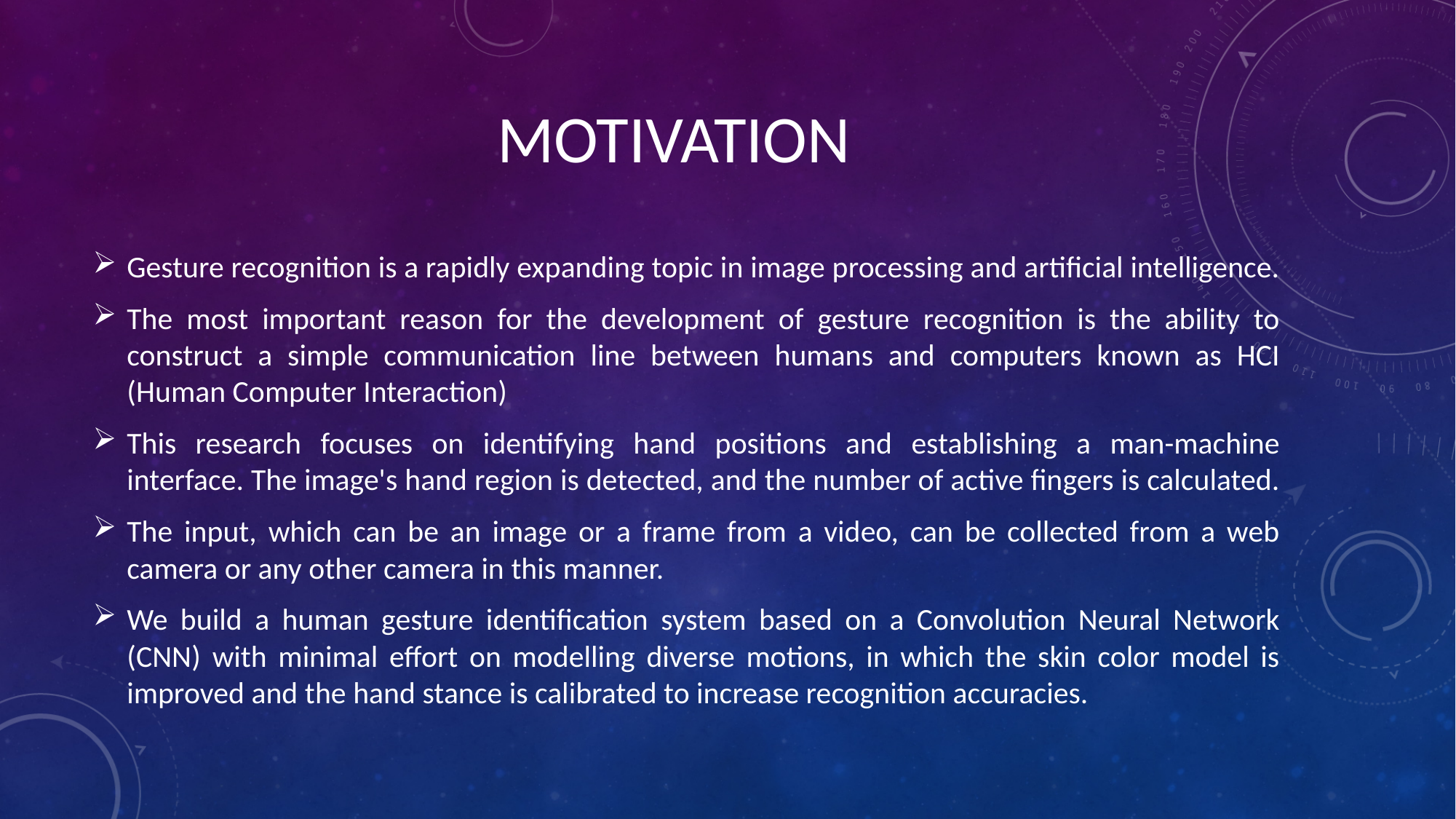

# Motivation
Gesture recognition is a rapidly expanding topic in image processing and artificial intelligence.
The most important reason for the development of gesture recognition is the ability to construct a simple communication line between humans and computers known as HCI (Human Computer Interaction)
This research focuses on identifying hand positions and establishing a man-machine interface. The image's hand region is detected, and the number of active fingers is calculated.
The input, which can be an image or a frame from a video, can be collected from a web camera or any other camera in this manner.
We build a human gesture identification system based on a Convolution Neural Network (CNN) with minimal effort on modelling diverse motions, in which the skin color model is improved and the hand stance is calibrated to increase recognition accuracies.